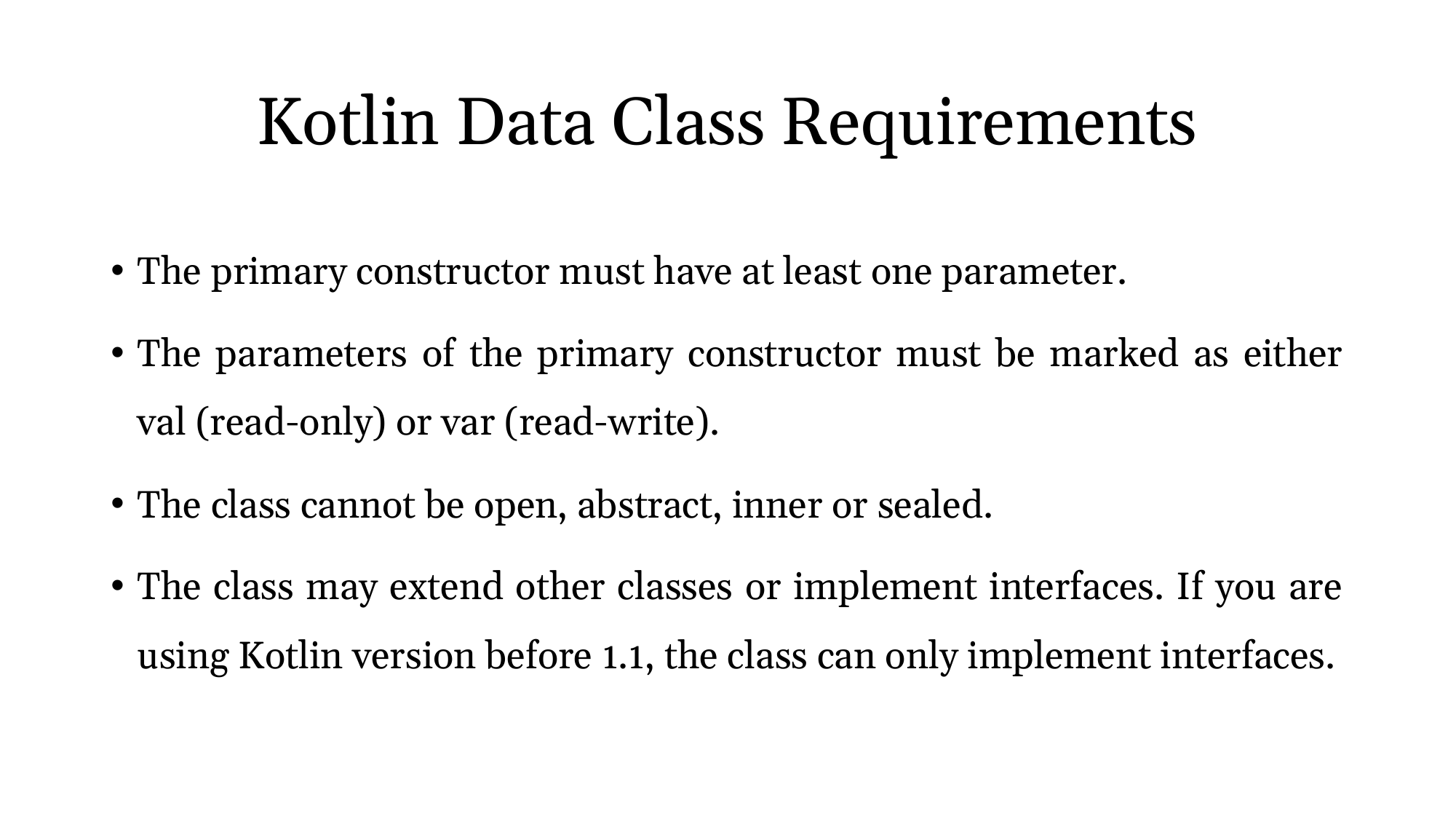

# Kotlin Data Class Requirements
The primary constructor must have at least one parameter.
The parameters of the primary constructor must be marked as either val (read-only) or var (read-write).
The class cannot be open, abstract, inner or sealed.
The class may extend other classes or implement interfaces. If you are using Kotlin version before 1.1, the class can only implement interfaces.